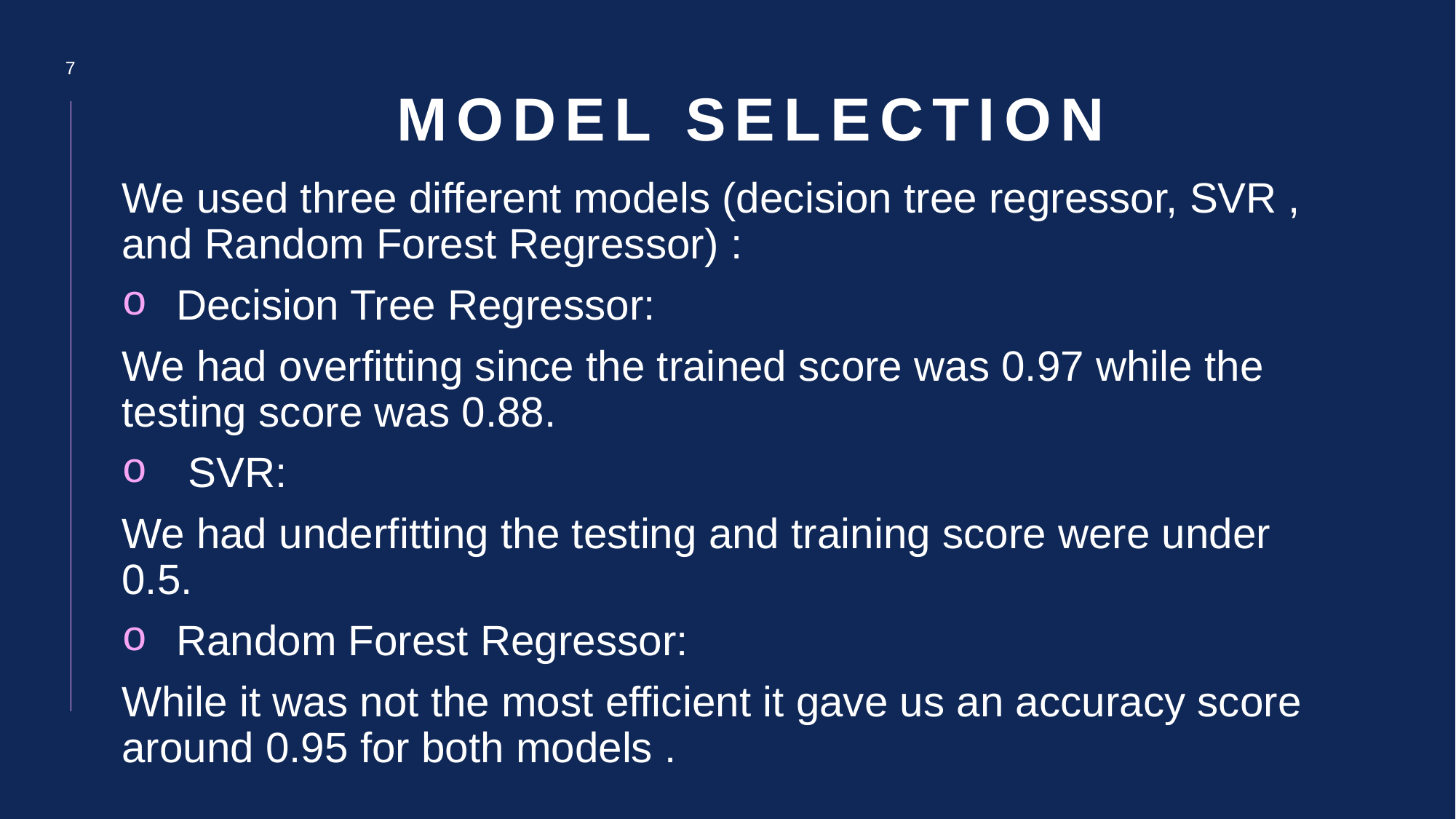

# Model selection
7
We used three different models (decision tree regressor, SVR , and Random Forest Regressor) :
Decision Tree Regressor:
We had overfitting since the trained score was 0.97 while the testing score was 0.88.
 SVR:
We had underfitting the testing and training score were under 0.5.
Random Forest Regressor:
While it was not the most efficient it gave us an accuracy score around 0.95 for both models .